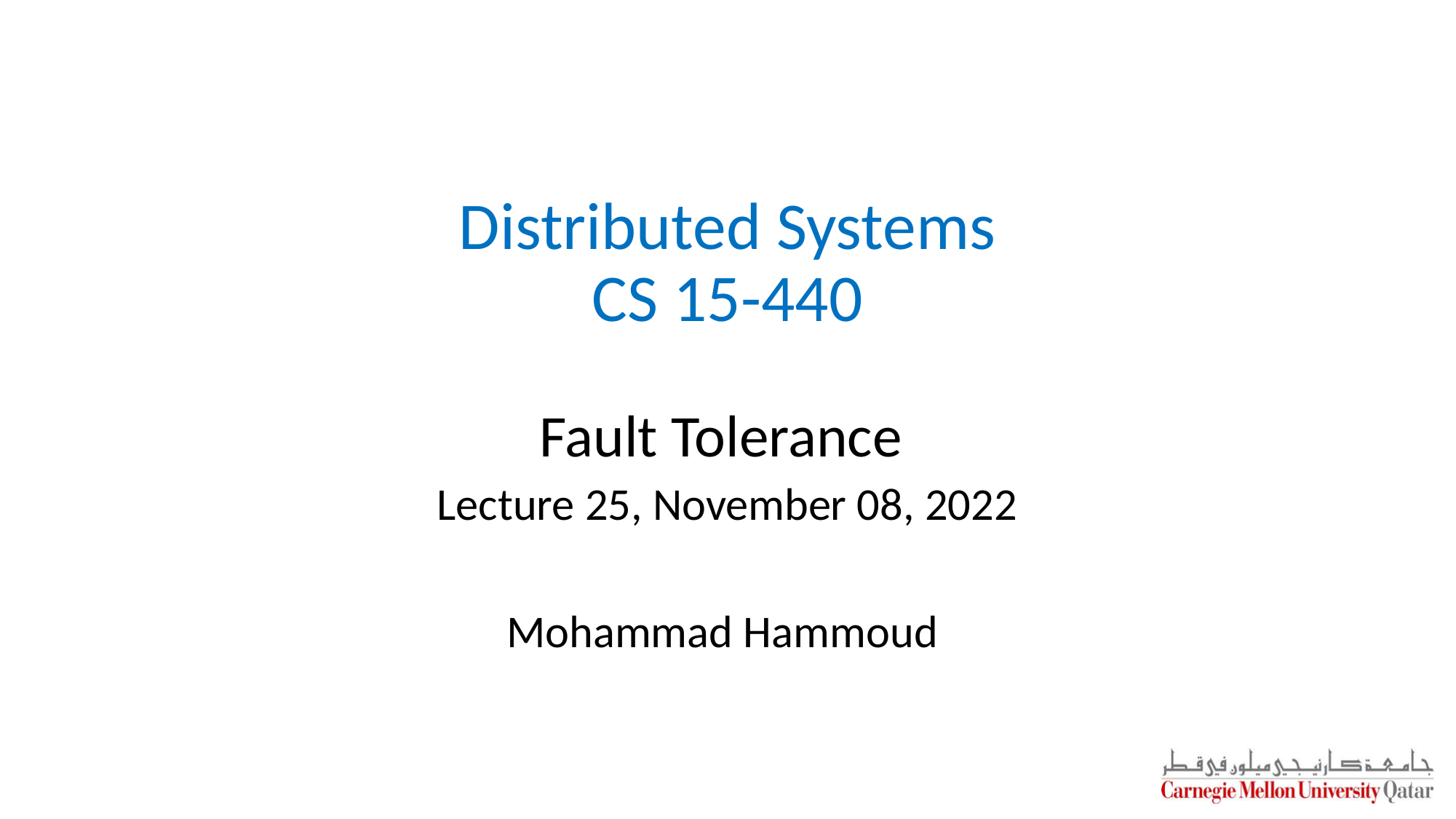

Distributed Systems
CS 15-440
Fault Tolerance
Lecture 25, November 08, 2022

Mohammad Hammoud